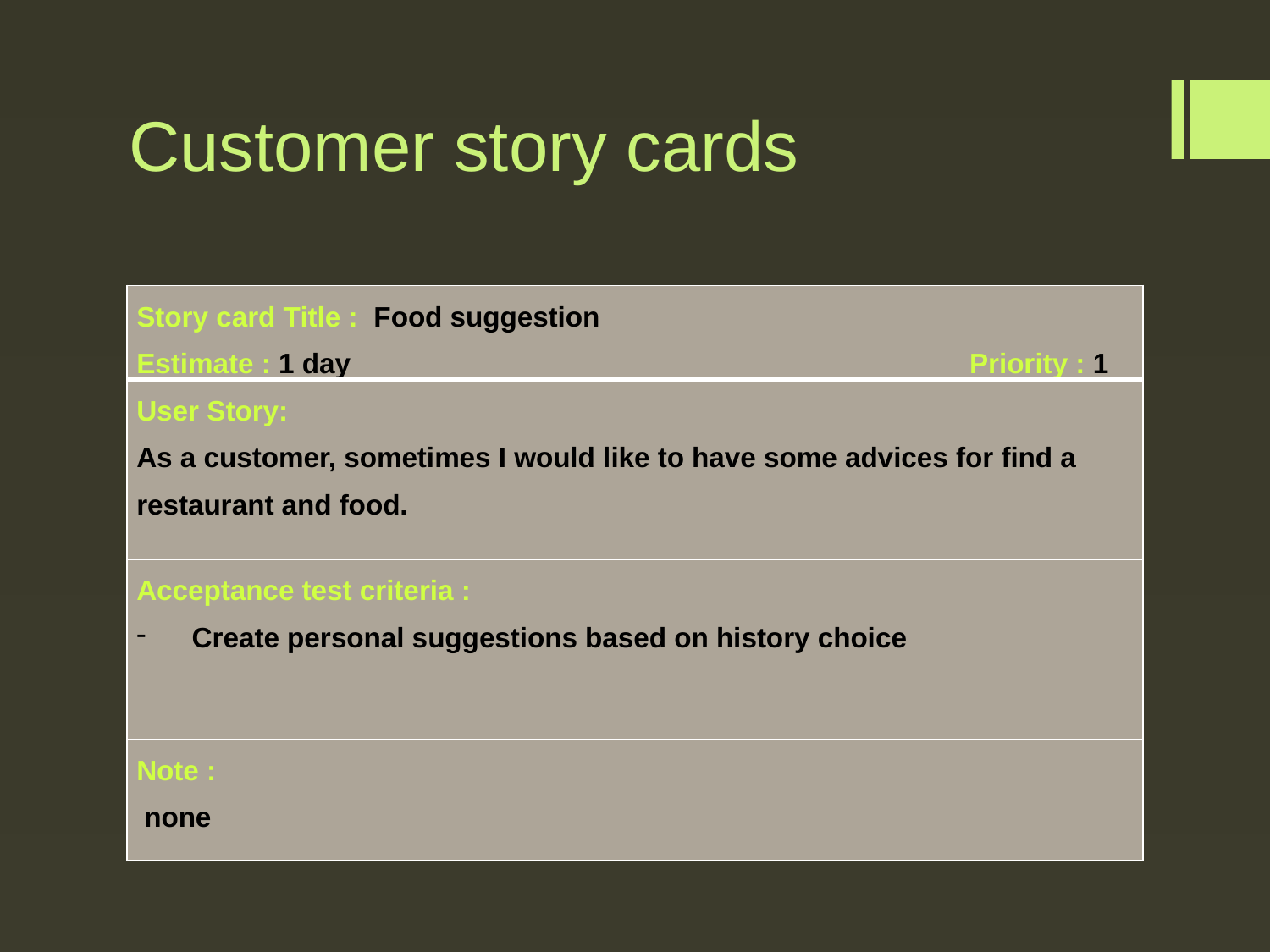

# Customer story cards
| Story card Title : Food suggestion Estimate : 1 day Priority : 1 |
| --- |
| User Story: As a customer, sometimes I would like to have some advices for find a restaurant and food. |
| Acceptance test criteria : Create personal suggestions based on history choice |
| Note : none |